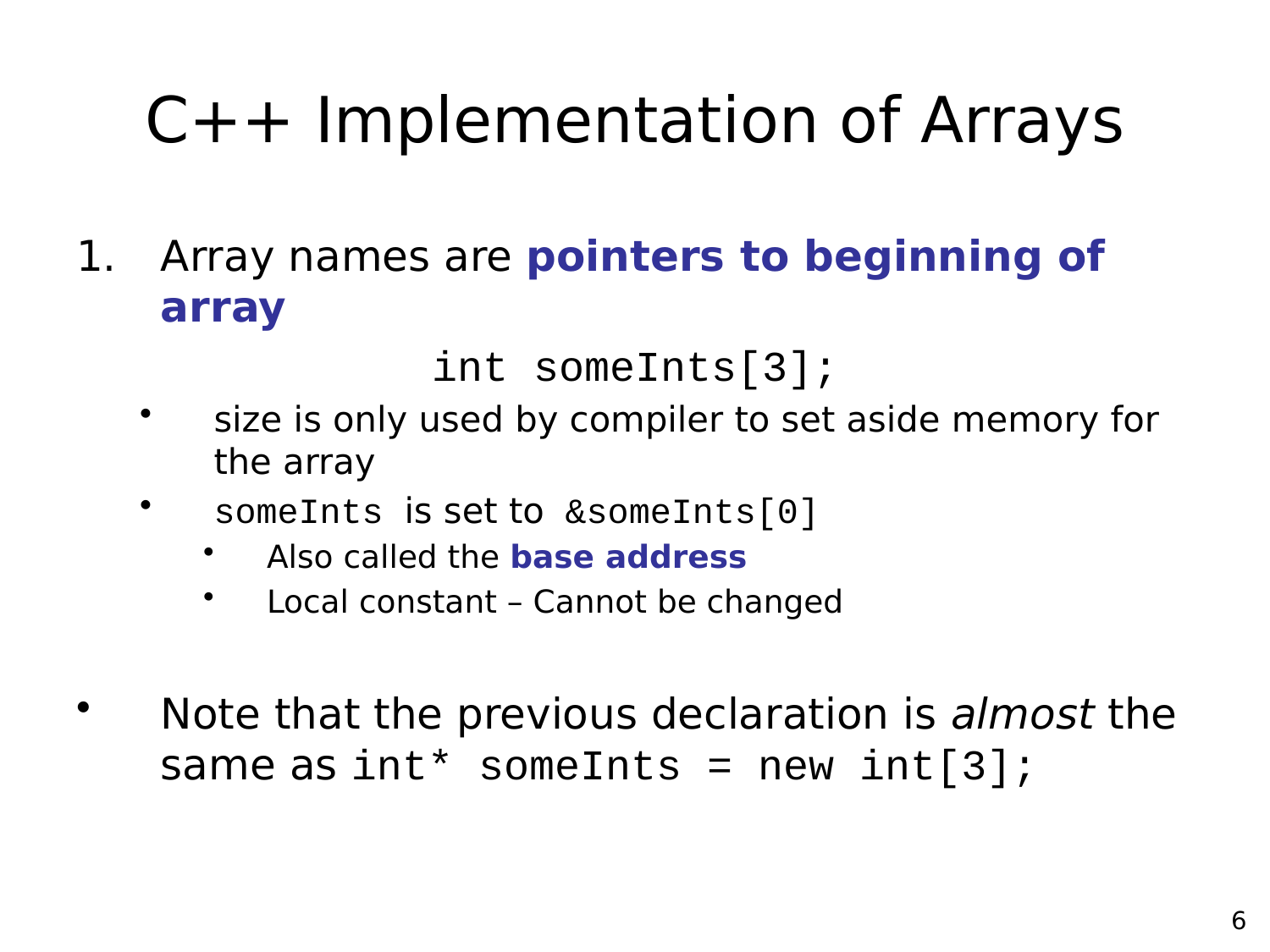

# C++ Implementation of Arrays
Array names are pointers to beginning of array
int someInts[3];
size is only used by compiler to set aside memory for the array
someInts is set to &someInts[0]
Also called the base address
Local constant – Cannot be changed

Note that the previous declaration is almost the same as int* someInts = new int[3];